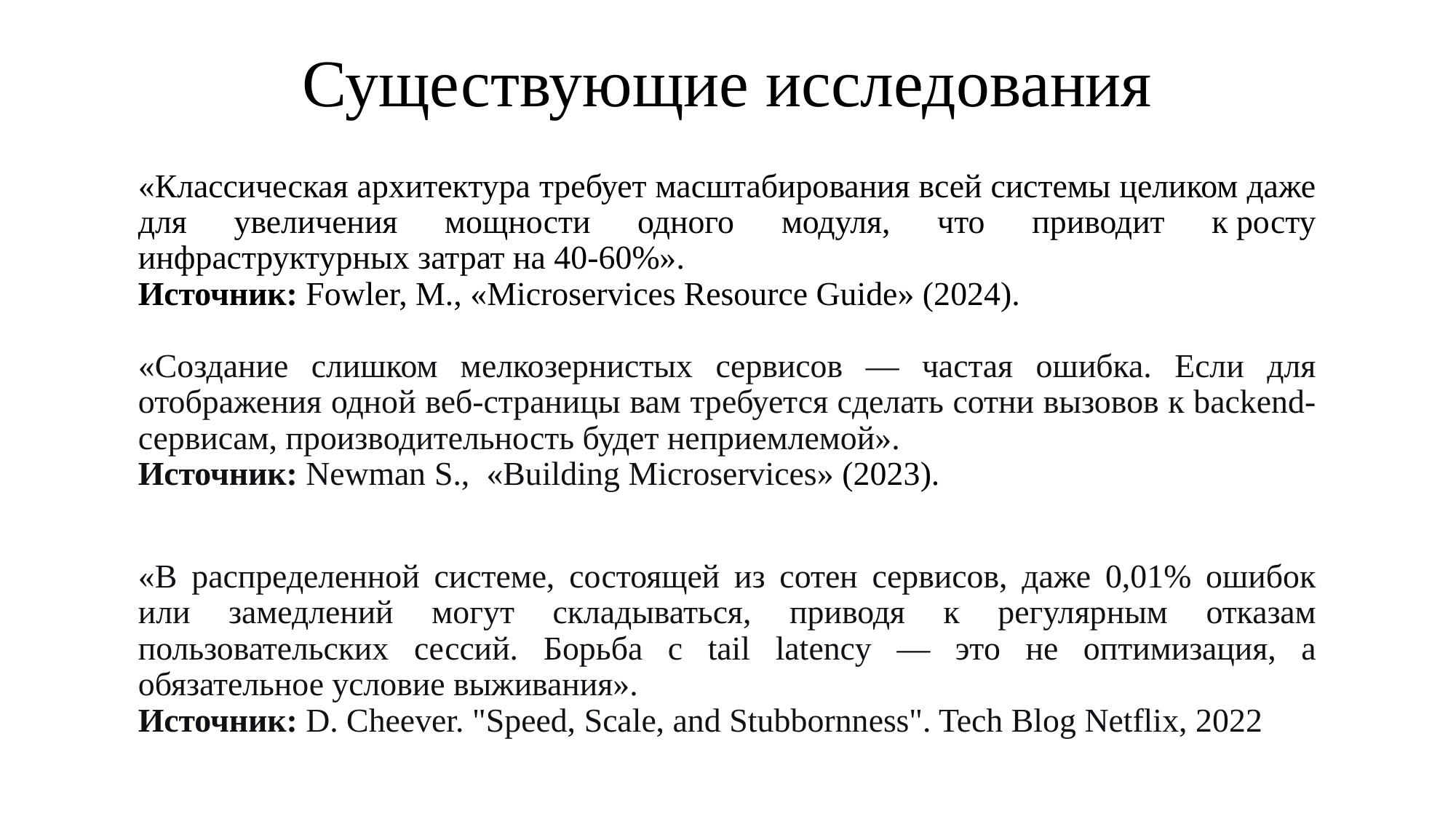

# Существующие исследования
«Классическая архитектура требует масштабирования всей системы целиком даже для увеличения мощности одного модуля, что приводит к росту инфраструктурных затрат на 40-60%».
Источник: Fowler, M., «Microservices Resource Guide» (2024).

«Создание слишком мелкозернистых сервисов — частая ошибка. Если для отображения одной веб-страницы вам требуется сделать сотни вызовов к backend-сервисам, производительность будет неприемлемой».
Источник: Newman S.,  «Building Microservices» (2023).

«В распределенной системе, состоящей из сотен сервисов, даже 0,01% ошибок или замедлений могут складываться, приводя к регулярным отказам пользовательских сессий. Борьба с tail latency — это не оптимизация, а обязательное условие выживания».
Источник: D. Cheever. "Speed, Scale, and Stubbornness". Tech Blog Netflix, 2022